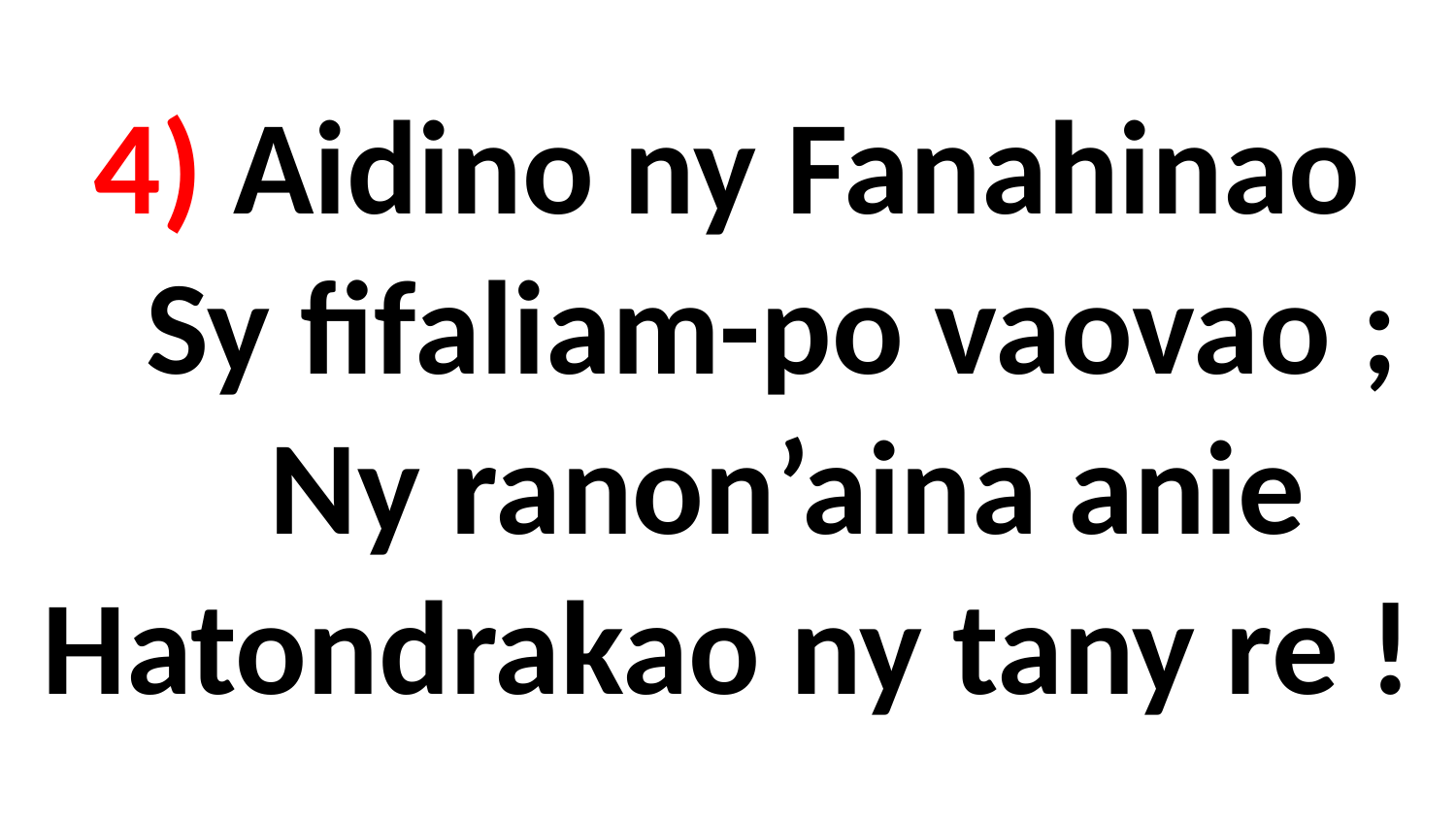

# 4) Aidino ny Fanahinao Sy fifaliam-po vaovao ; Ny ranon’aina anie Hatondrakao ny tany re !